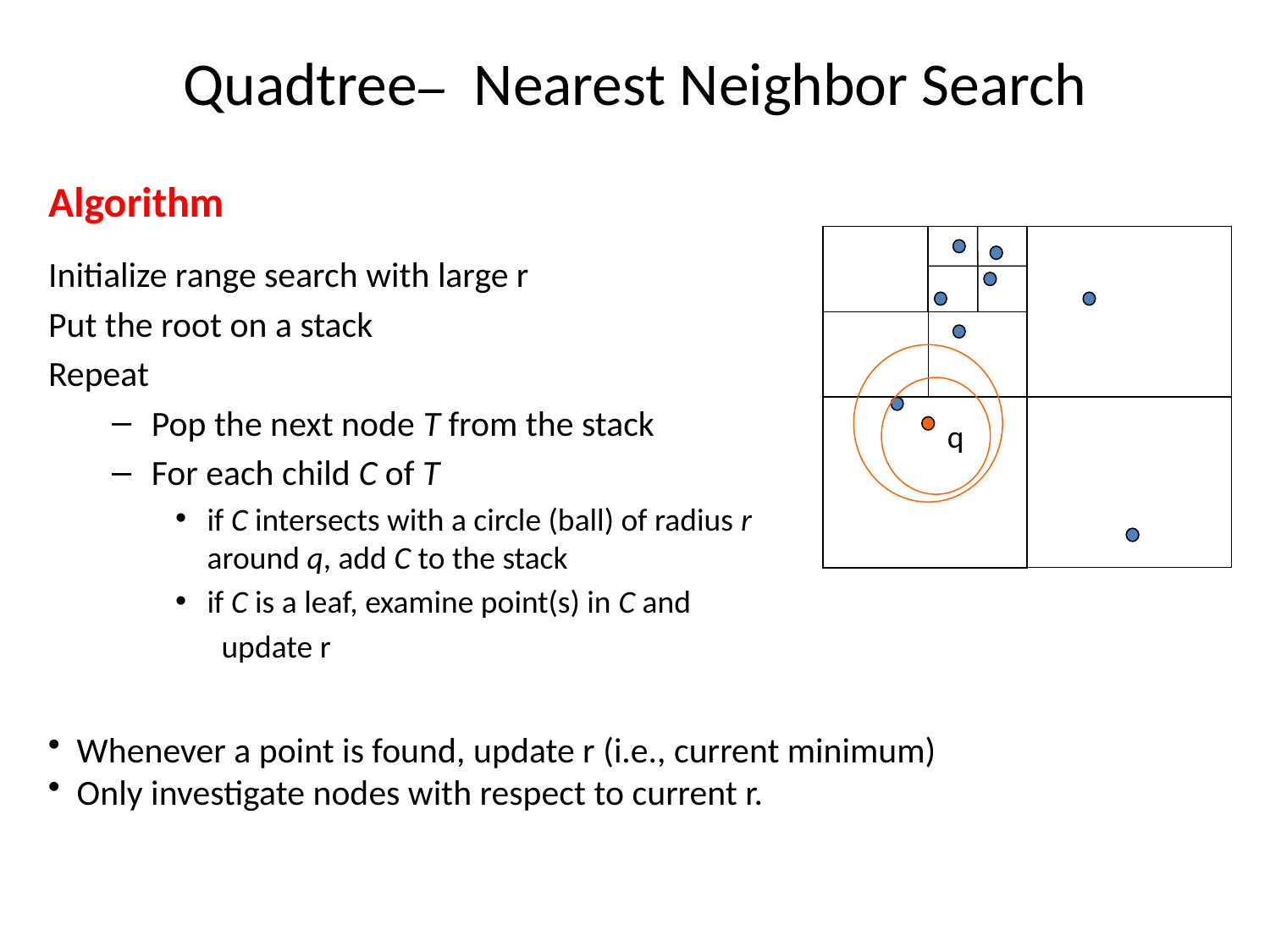

# Quadtree–  Nearest Neighbor Search

Algorithm

Initialize range search with large r
Put the root on a stack
Repeat
Pop the next node T from the stack
For each child C of T
if C intersects with a circle (ball) of radius r around q, add C to the stack
if C is a leaf, examine point(s) in C and
	  update r

q

  Whenever a point is found, update r (i.e., current minimum)
  Only investigate nodes with respect to current r.